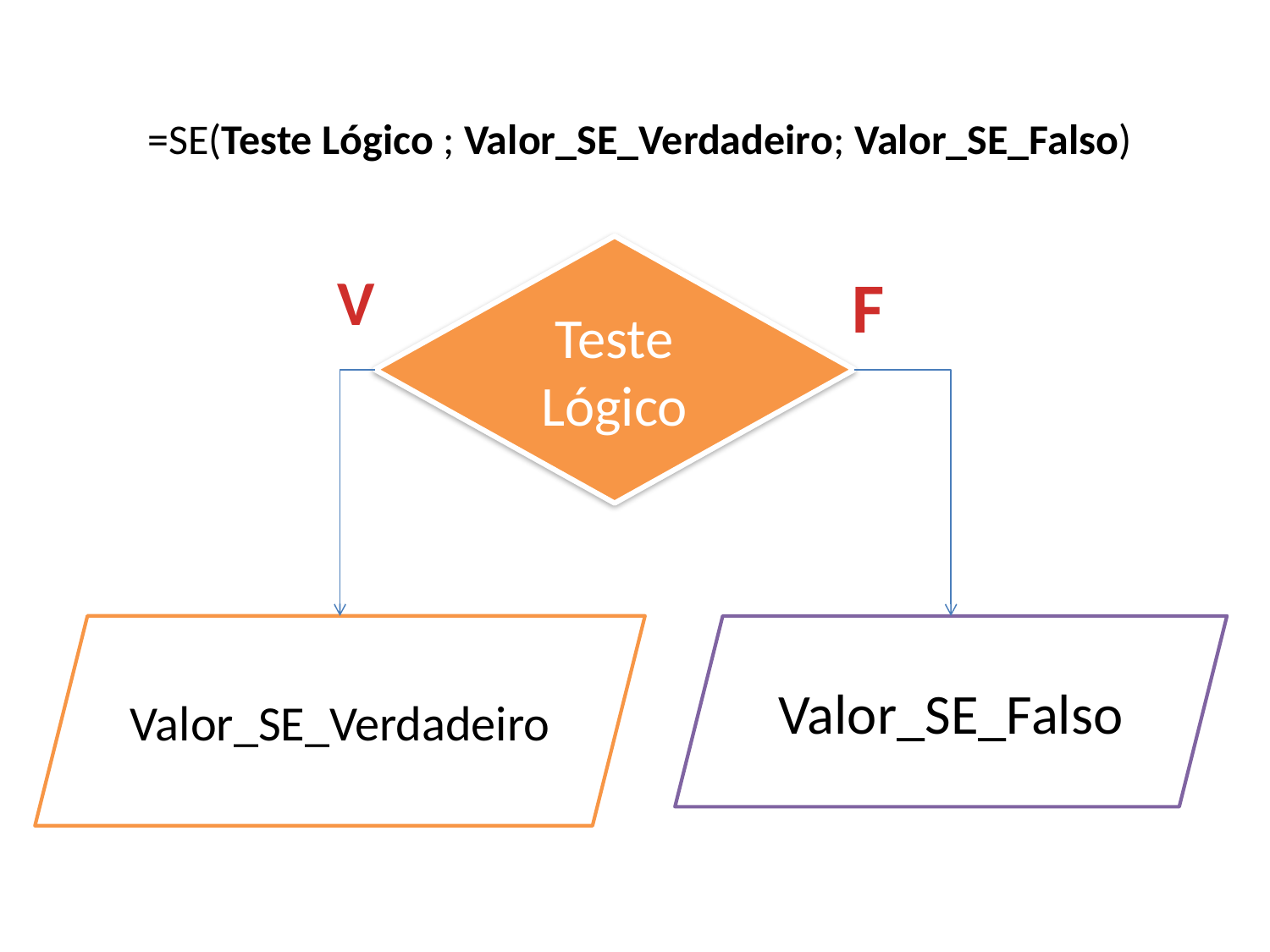

=SE(Teste Lógico ; Valor_SE_Verdadeiro; Valor_SE_Falso)
Teste Lógico
V
F
Valor_SE_Verdadeiro
Valor_SE_Falso